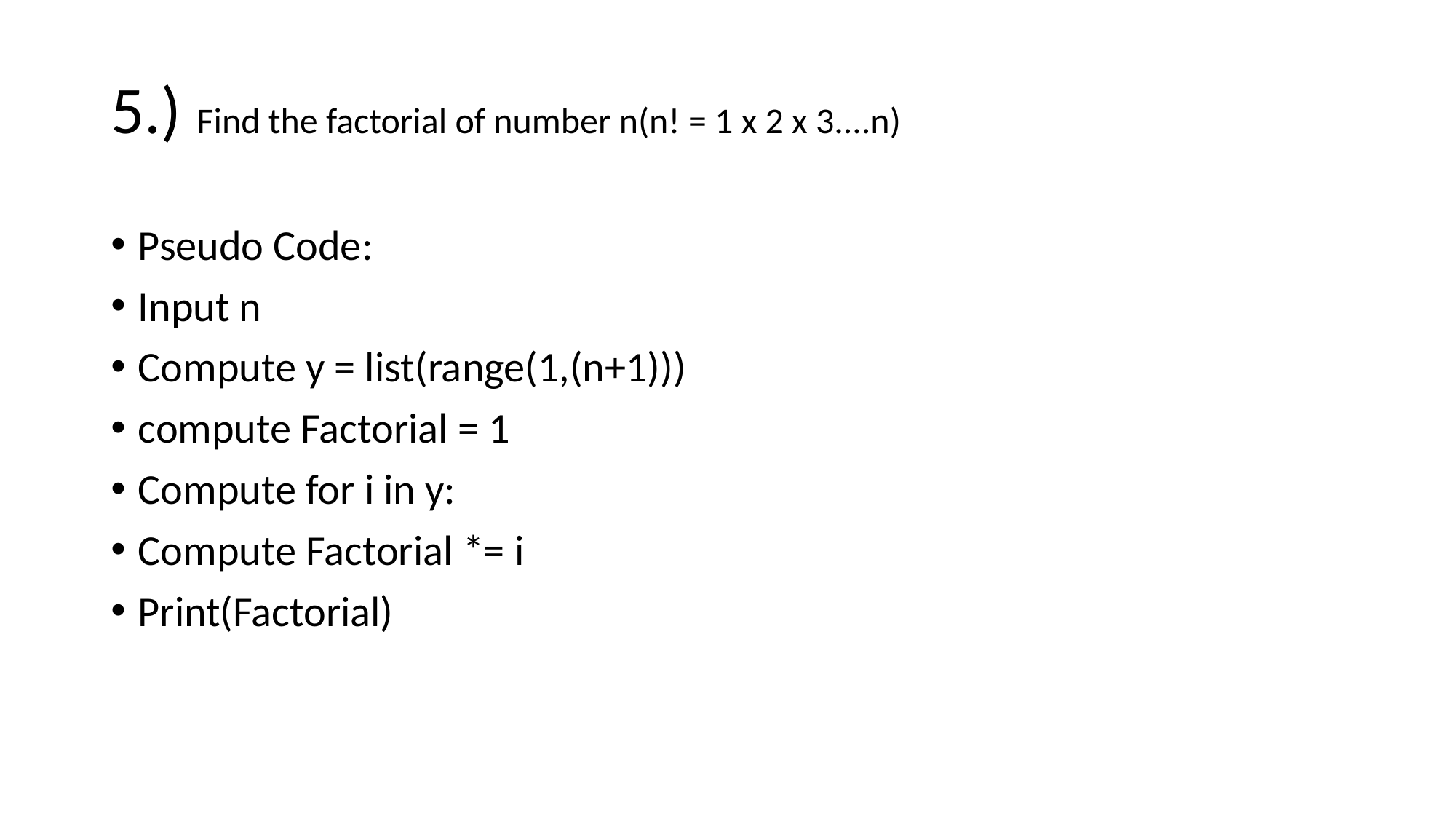

# 5.) Find the factorial of number n(n! = 1 x 2 x 3....n)
Pseudo Code:
Input n
Compute y = list(range(1,(n+1)))
compute Factorial = 1
Compute for i in y:
Compute Factorial *= i
Print(Factorial)